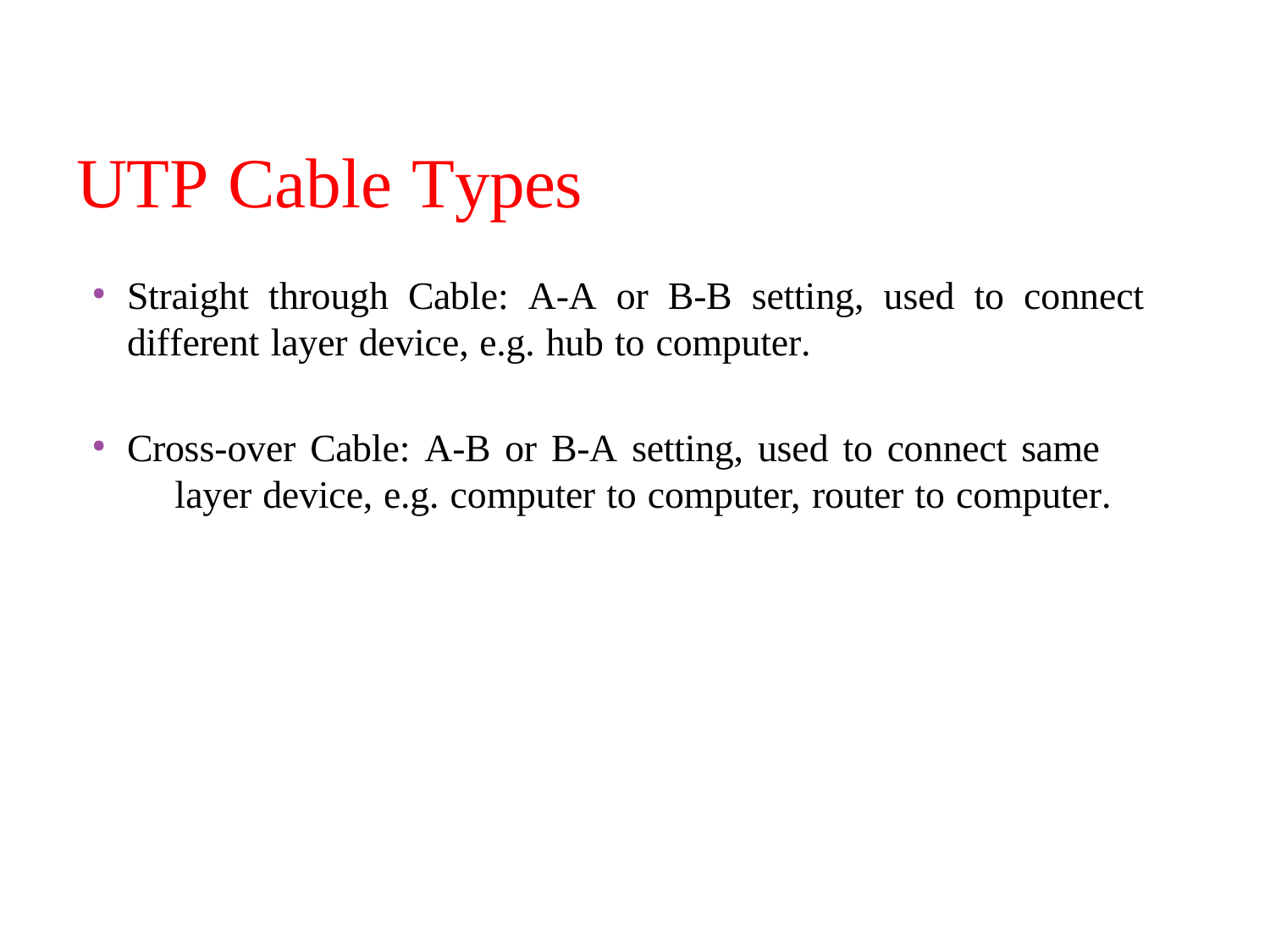

UTP Cable Types
Straight  through  Cable:  A-A  or  B-B  setting,  used  to  connect different layer device, e.g. hub to computer.

Cross-over Cable: A-B or B-A setting, used to connect same
layer device, e.g. computer to computer, router to computer.
25